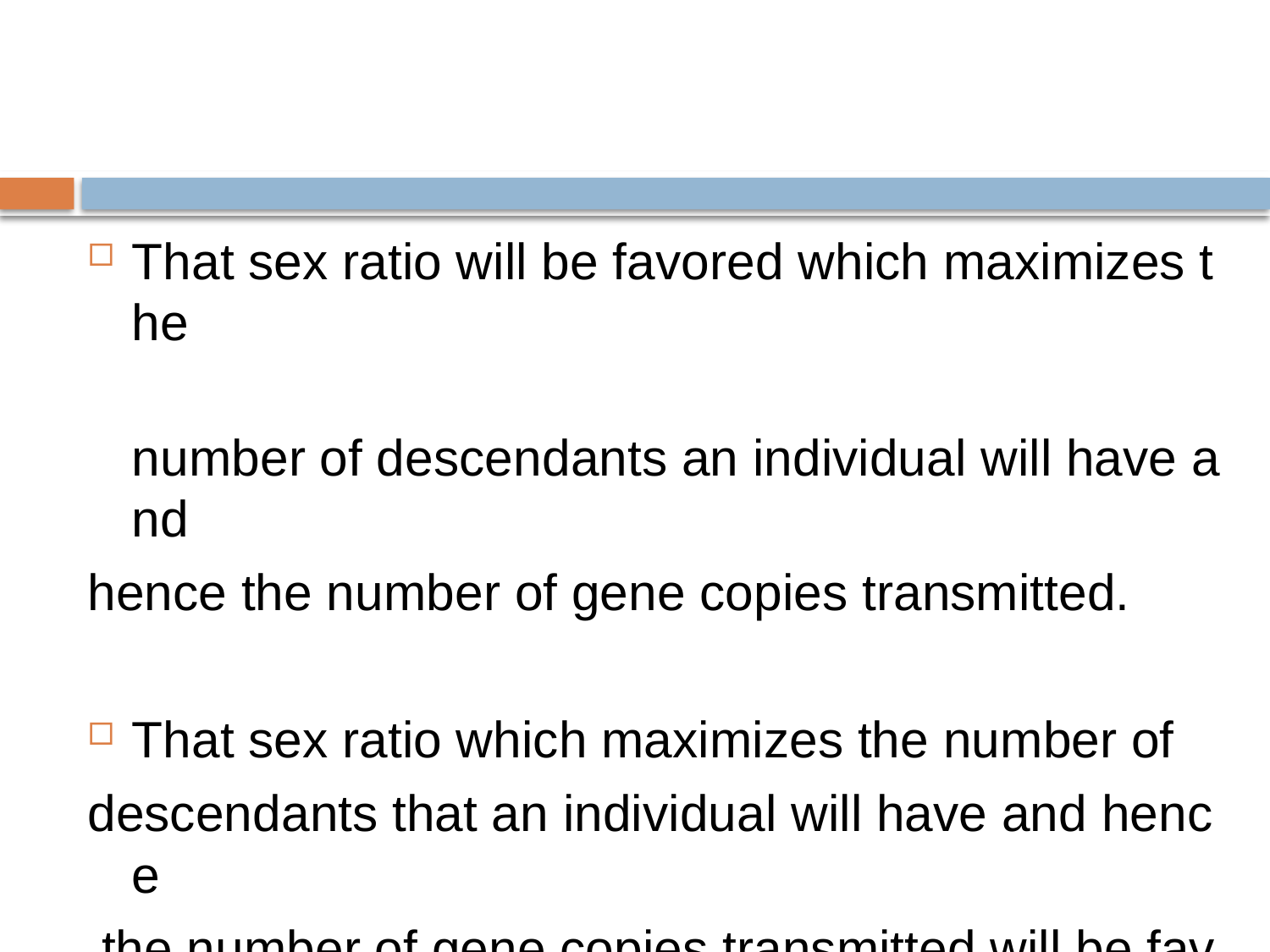

#
That sex ratio will be favored which maximizes the
 number of descendants an individual will have and
hence the number of gene copies transmitted.

That sex ratio which maximizes the number of
descendants that an individual will have and hence
 the number of gene copies transmitted will be favored